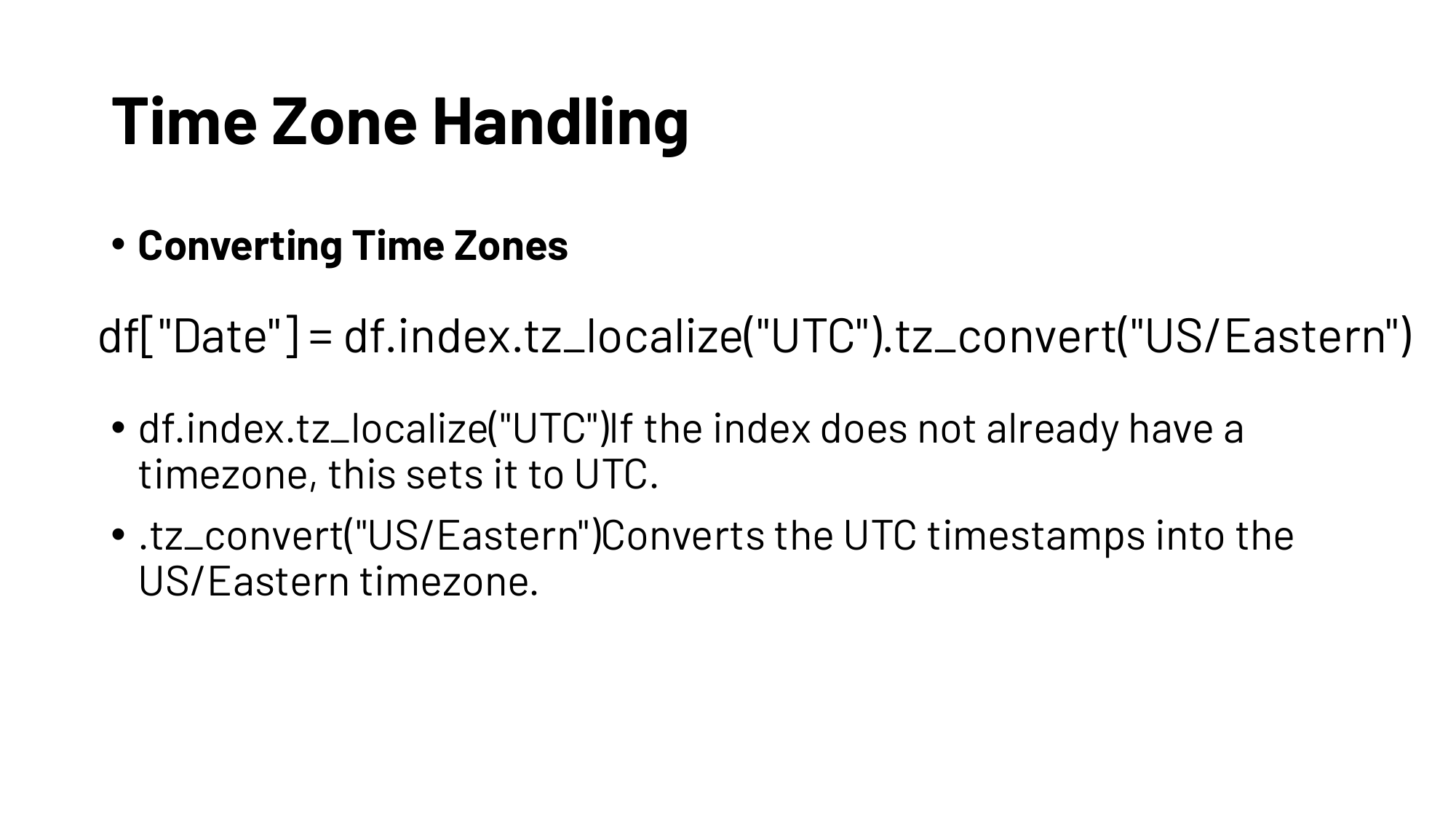

# Time Zone Handling
Converting Time Zones

df.index.tz_localize("UTC")If the index does not already have a timezone, this sets it to UTC.
.tz_convert("US/Eastern")Converts the UTC timestamps into the US/Eastern timezone.

df["Date"] = df.index.tz_localize("UTC").tz_convert("US/Eastern")